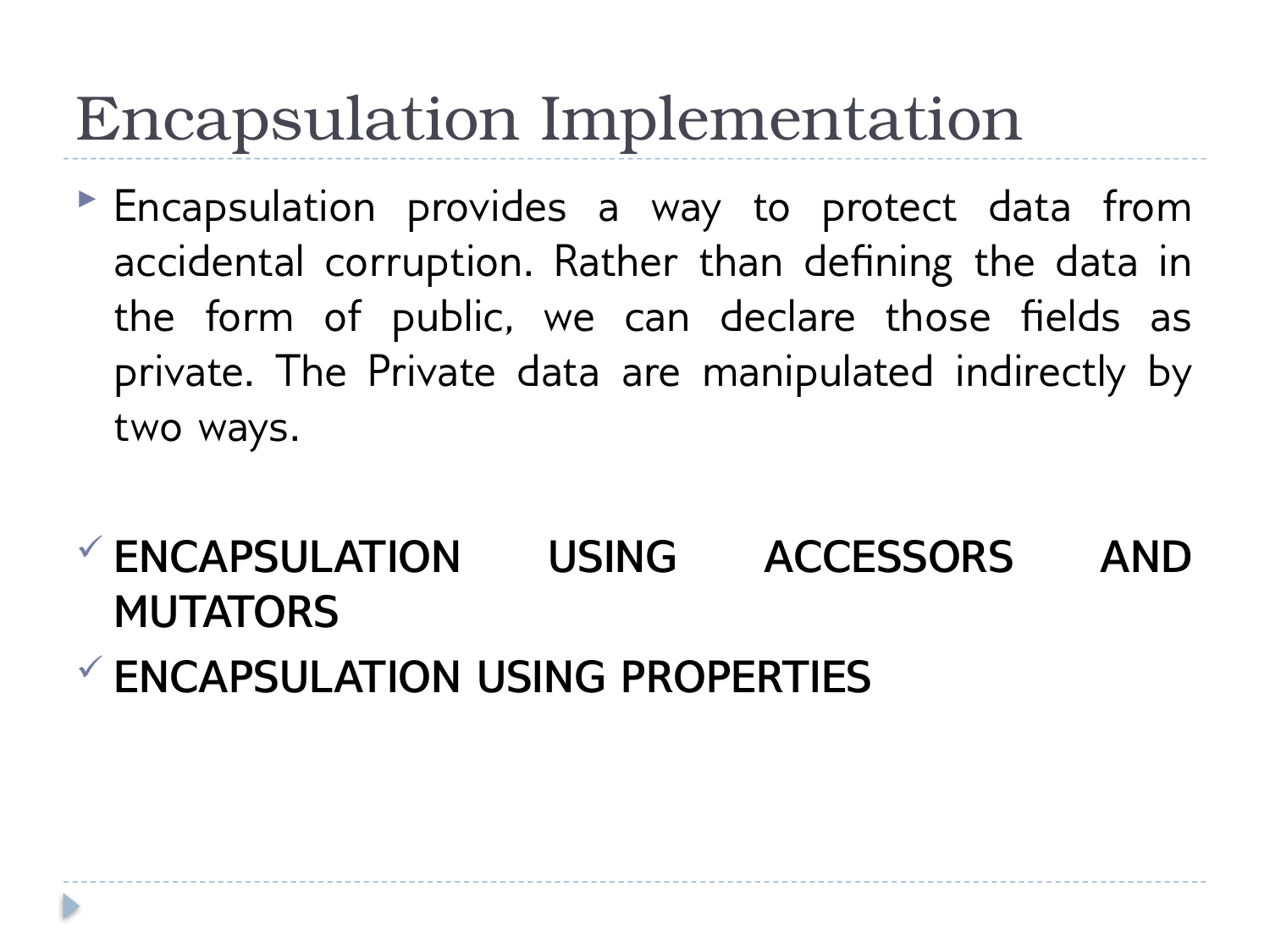

# Encapsulation Implementation
Encapsulation provides a way to protect data from accidental corruption. Rather than defining the data in the form of public, we can declare those fields as private. The Private data are manipulated indirectly by two ways.

ENCAPSULATION USING ACCESSORS AND MUTATORS
ENCAPSULATION USING PROPERTIES